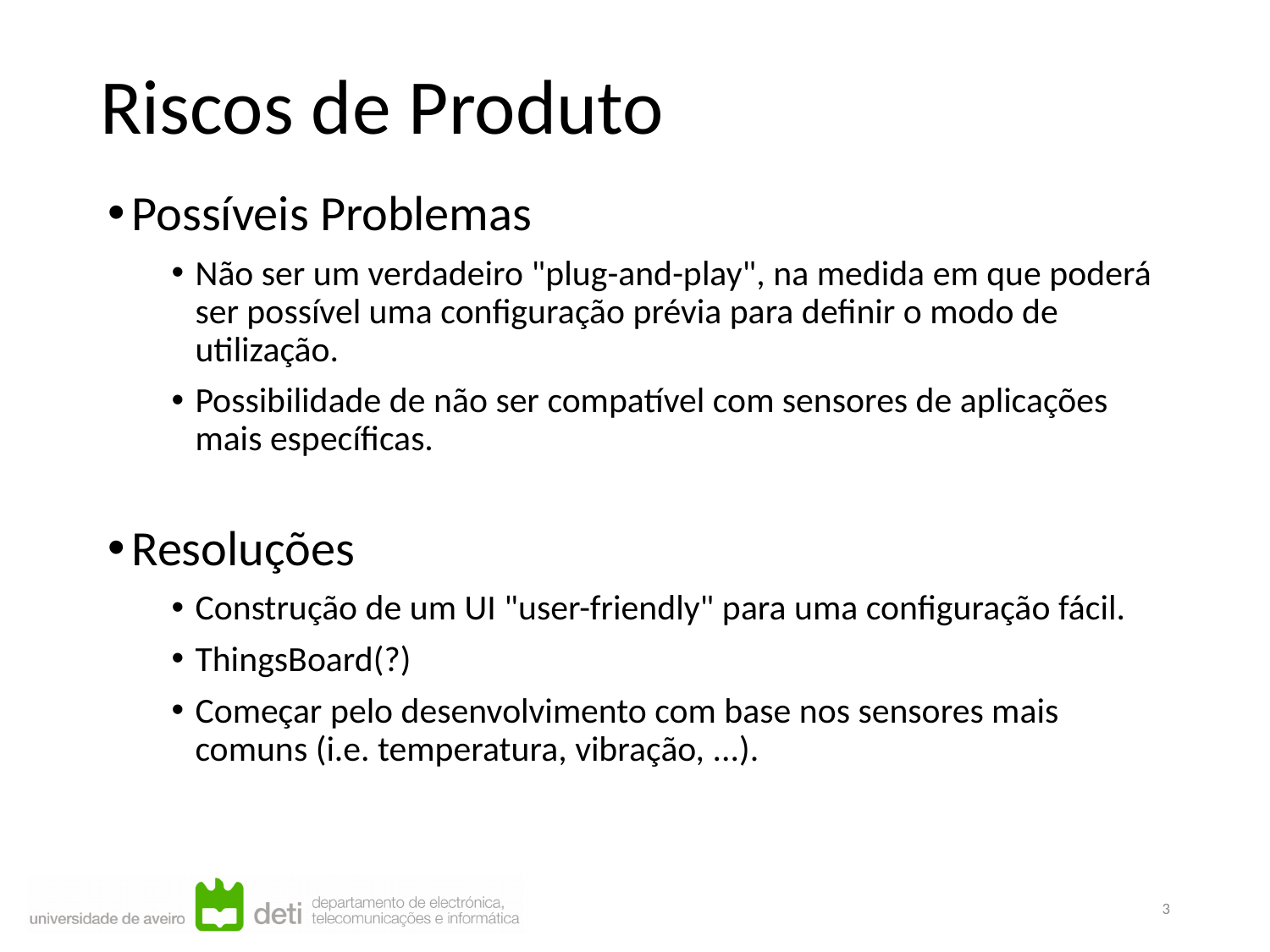

Riscos de Produto
Possíveis Problemas
Não ser um verdadeiro "plug-and-play", na medida em que poderá ser possível uma configuração prévia para definir o modo de utilização.
Possibilidade de não ser compatível com sensores de aplicações mais específicas.

Resoluções
Construção de um UI "user-friendly" para uma configuração fácil.
ThingsBoard(?)
Começar pelo desenvolvimento com base nos sensores mais comuns (i.e. temperatura, vibração, ...).

3